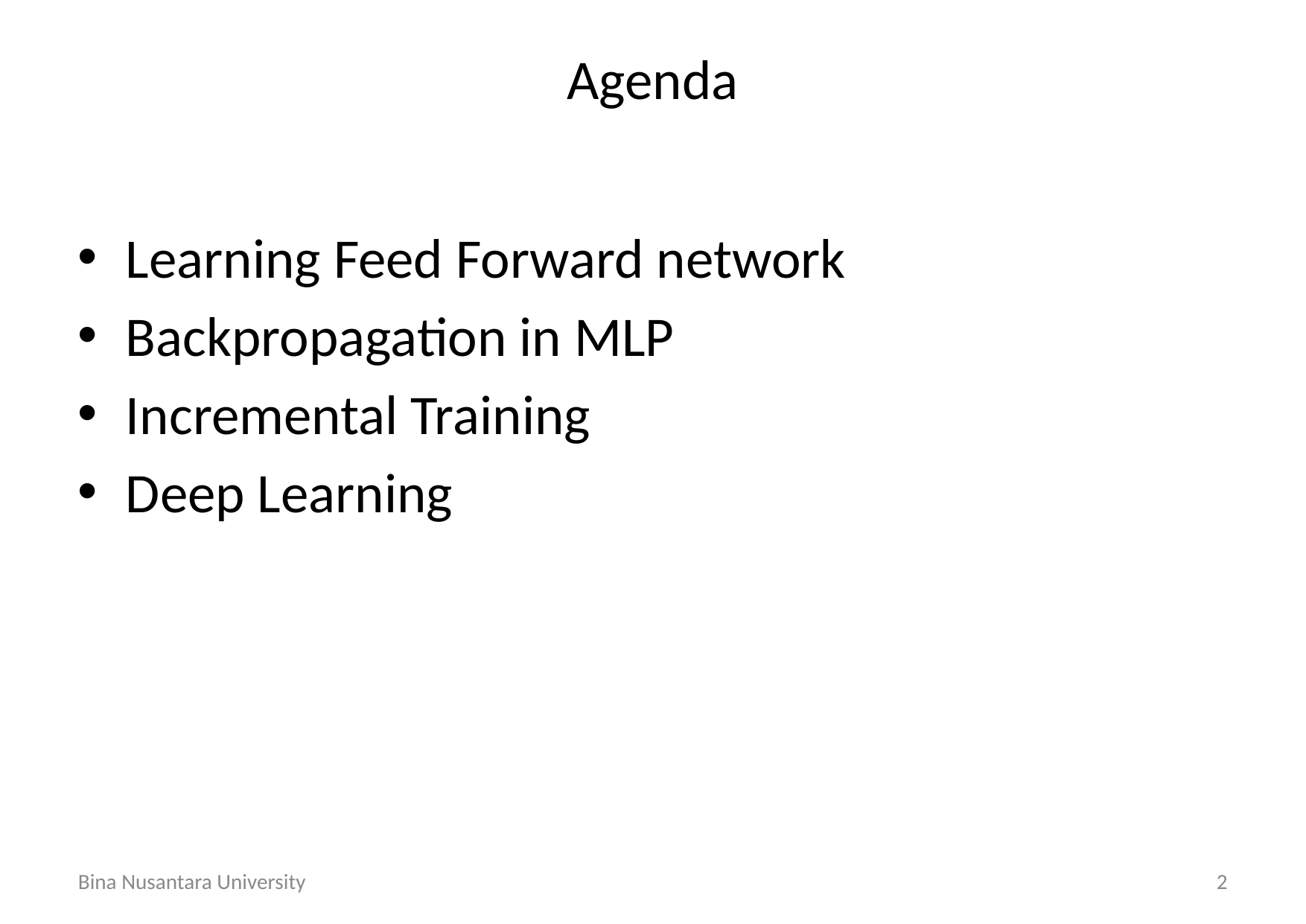

Agenda
Learning Feed Forward network
Backpropagation in MLP
Incremental Training
Deep Learning
Bina Nusantara University
2